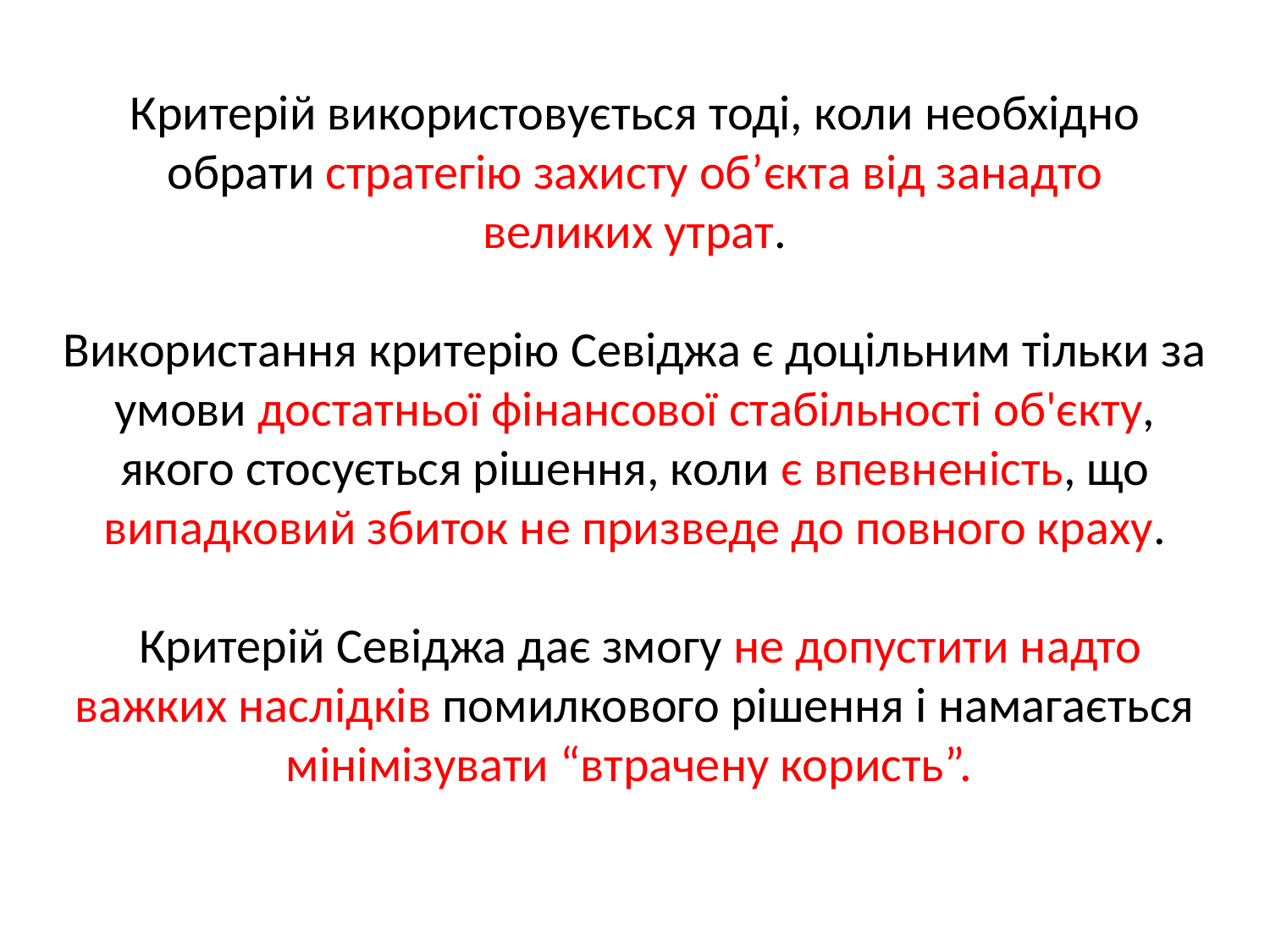

Критерій використовується тоді, коли необхідно обрати стратегію захисту об’єкта від занадто
 великих утрат.

Використання критерію Севіджа є доцільним тільки за умови достатньої фінансової стабільності об'єкту, якого стосується рішення, коли є впевненість, що випадковий збиток не призведе до повного краху.

 Критерій Севіджа дає змогу не допустити надто важких наслідків помилкового рішення і намагається мінімізувати “втрачену користь”.